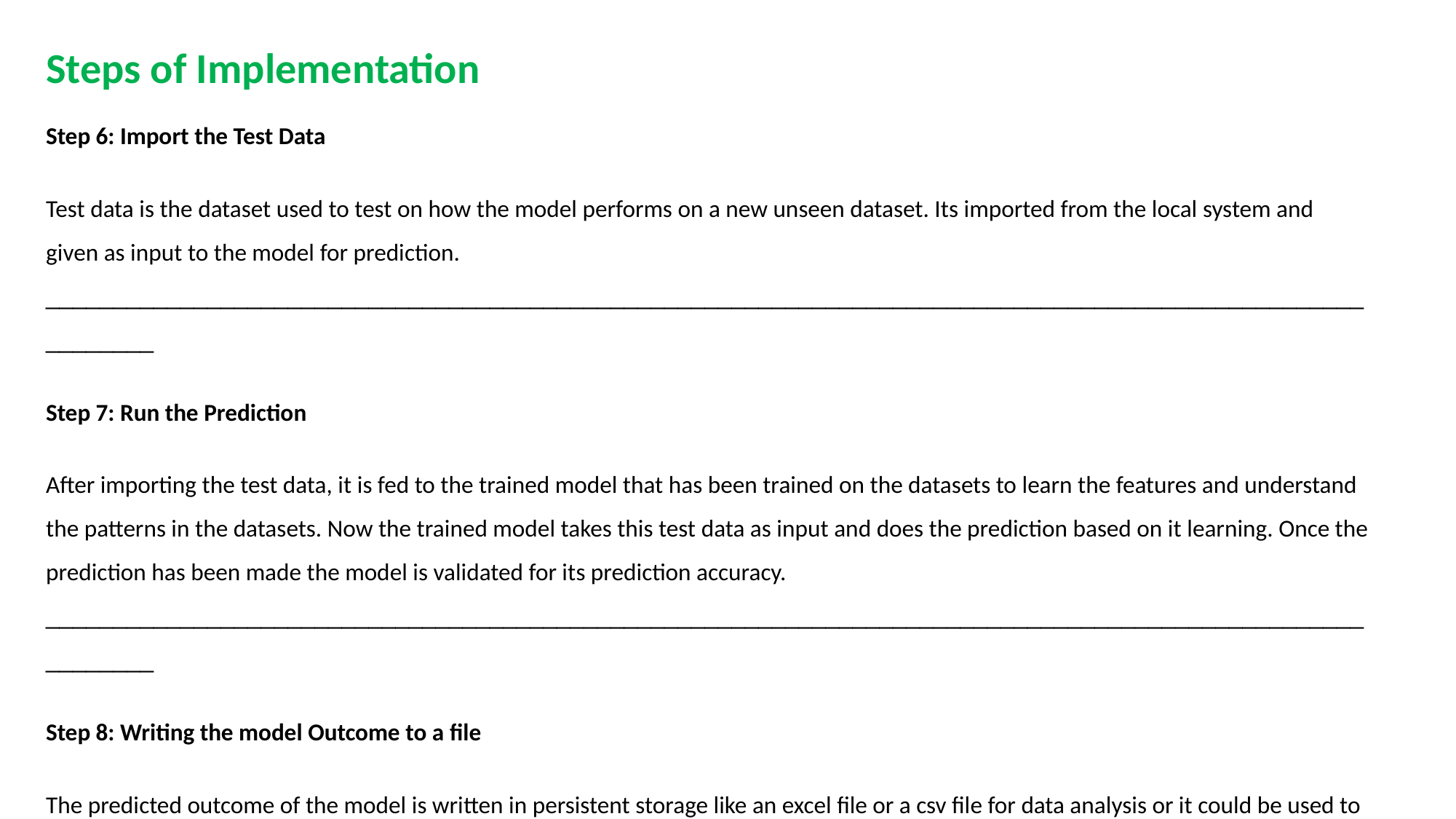

Steps of Implementation

Step 6: Import the Test Data

Test data is the dataset used to test on how the model performs on a new unseen dataset. Its imported from the local system and given as input to the model for prediction.
__________________________________________________________________________________________________________

Step 7: Run the Prediction

After importing the test data, it is fed to the trained model that has been trained on the datasets to learn the features and understand the patterns in the datasets. Now the trained model takes this test data as input and does the prediction based on it learning. Once the prediction has been made the model is validated for its prediction accuracy.
__________________________________________________________________________________________________________

Step 8: Writing the model Outcome to a file

The predicted outcome of the model is written in persistent storage like an excel file or a csv file for data analysis or it could be used to train the next model used for an another prediction.